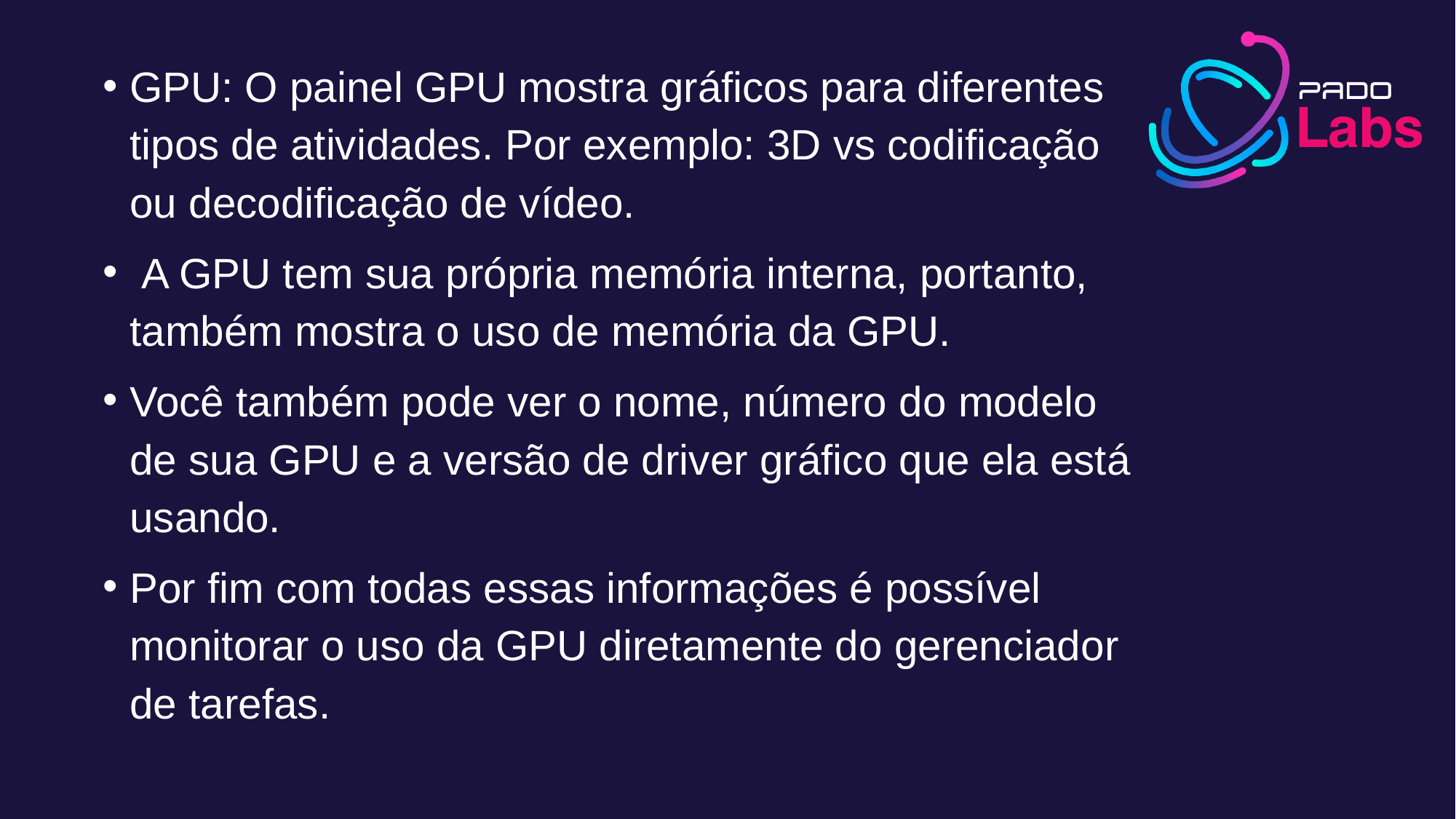

GPU: O painel GPU mostra gráficos para diferentes tipos de atividades. Por exemplo: 3D vs codificação ou decodificação de vídeo.
 A GPU tem sua própria memória interna, portanto, também mostra o uso de memória da GPU.
Você também pode ver o nome, número do modelo de sua GPU e a versão de driver gráfico que ela está usando.
Por fim com todas essas informações é possível monitorar o uso da GPU diretamente do gerenciador de tarefas.